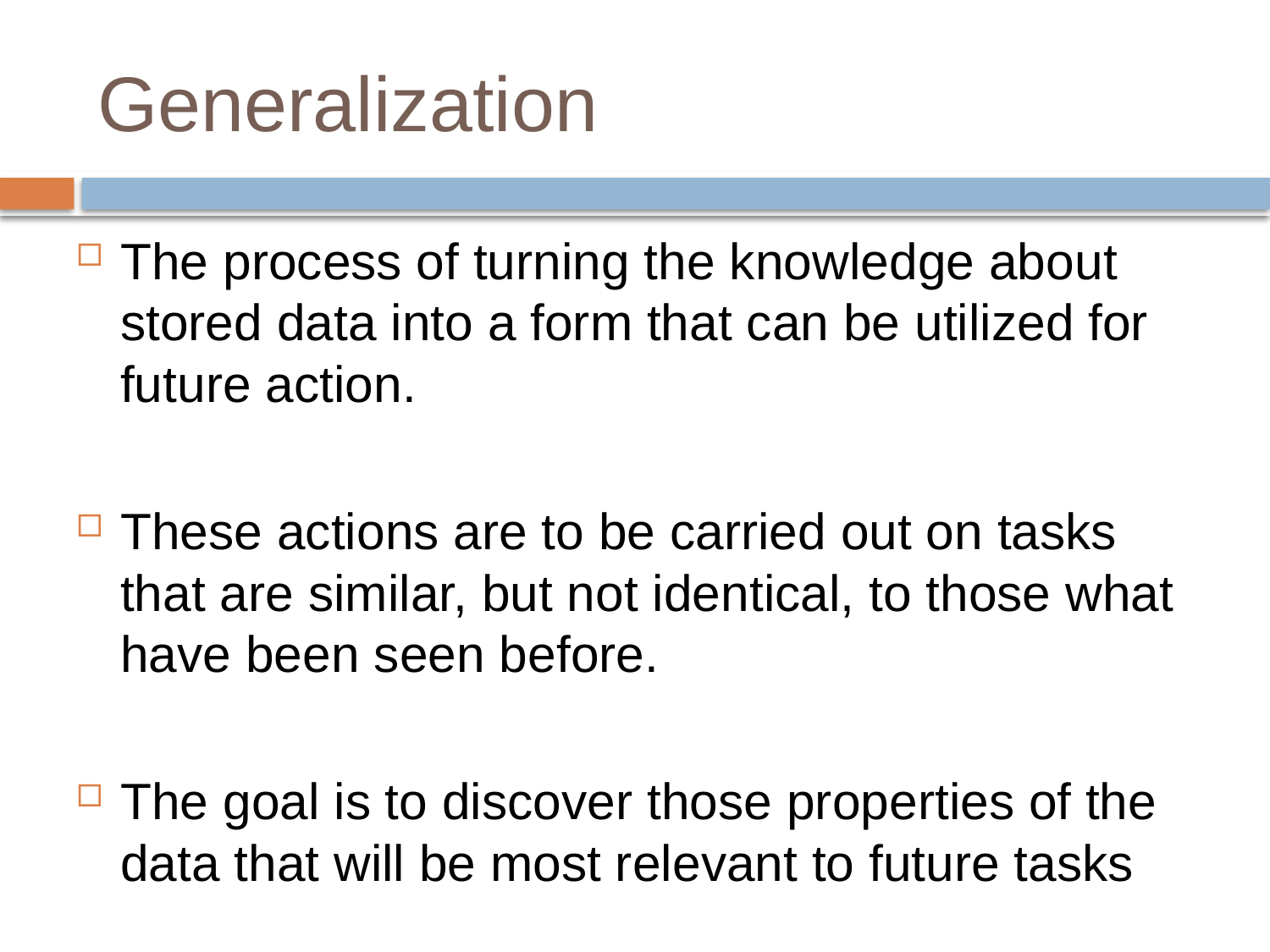

# Generalization
The process of turning the knowledge about stored data into a form that can be utilized for future action.

These actions are to be carried out on tasks that are similar, but not identical, to those what have been seen before.

The goal is to discover those properties of the data that will be most relevant to future tasks